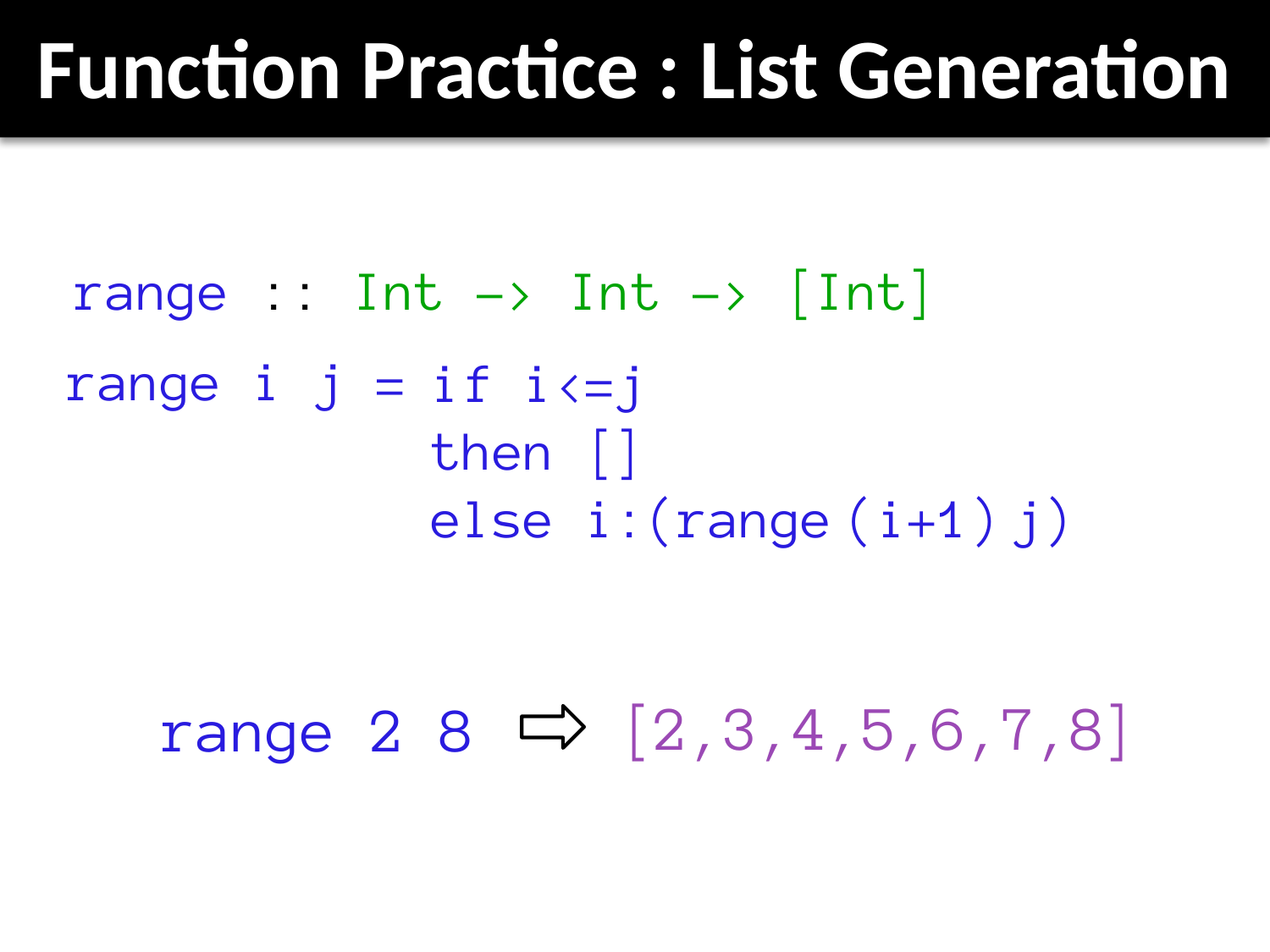

# Function Practice : List Generation
range :: Int -> Int -> [Int]
range i j =
if i<=j
then []
else i:(range (i+1) j)
[2,3,4,5,6,7,8]
range 2 8